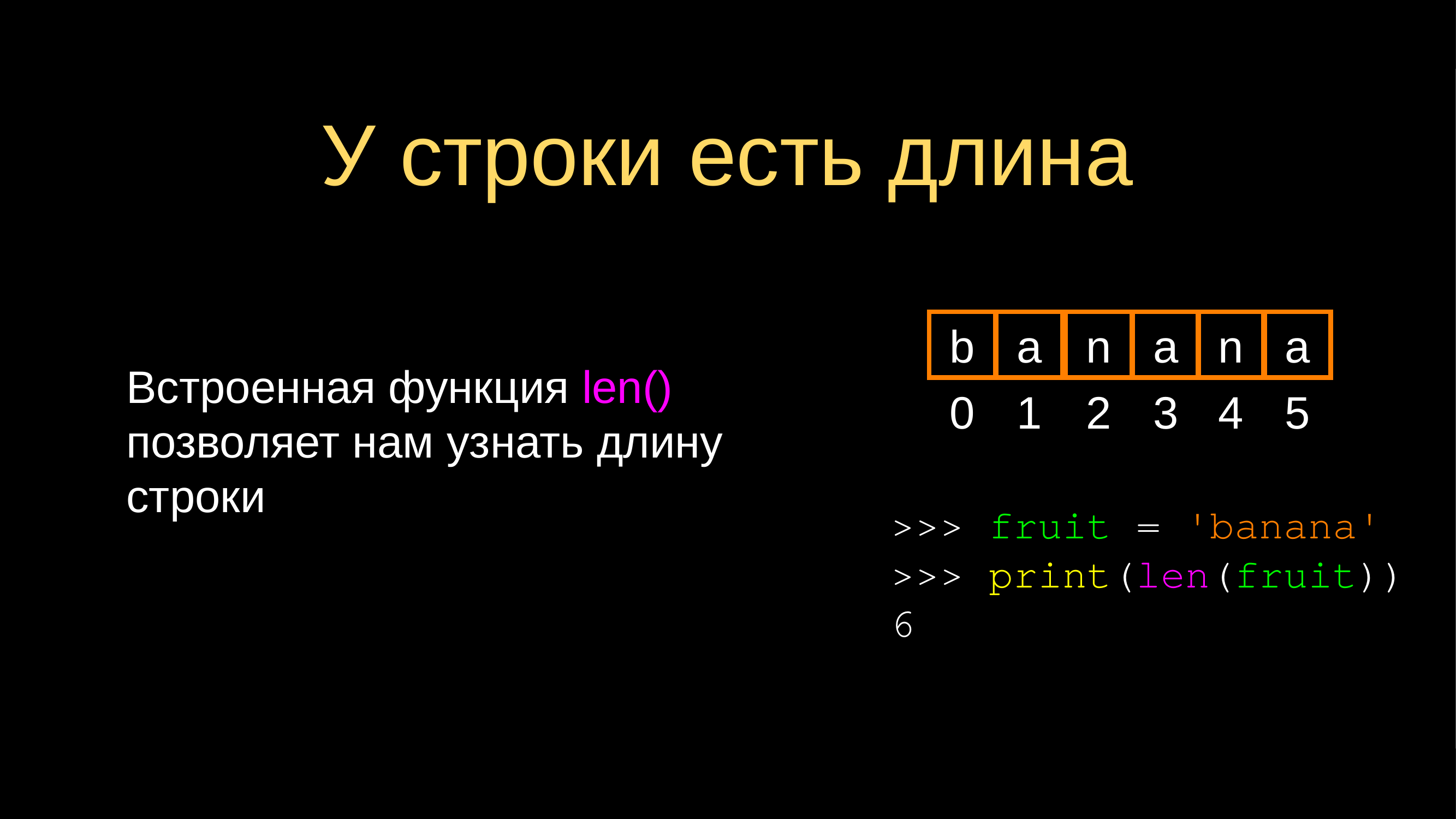

# У строки есть длина
Встроенная функция len() позволяет нам узнать длину строки
b
a
n
a
n
a
0
1
2
3
4
5
>>> fruit = 'banana'
>>> print(len(fruit))
6